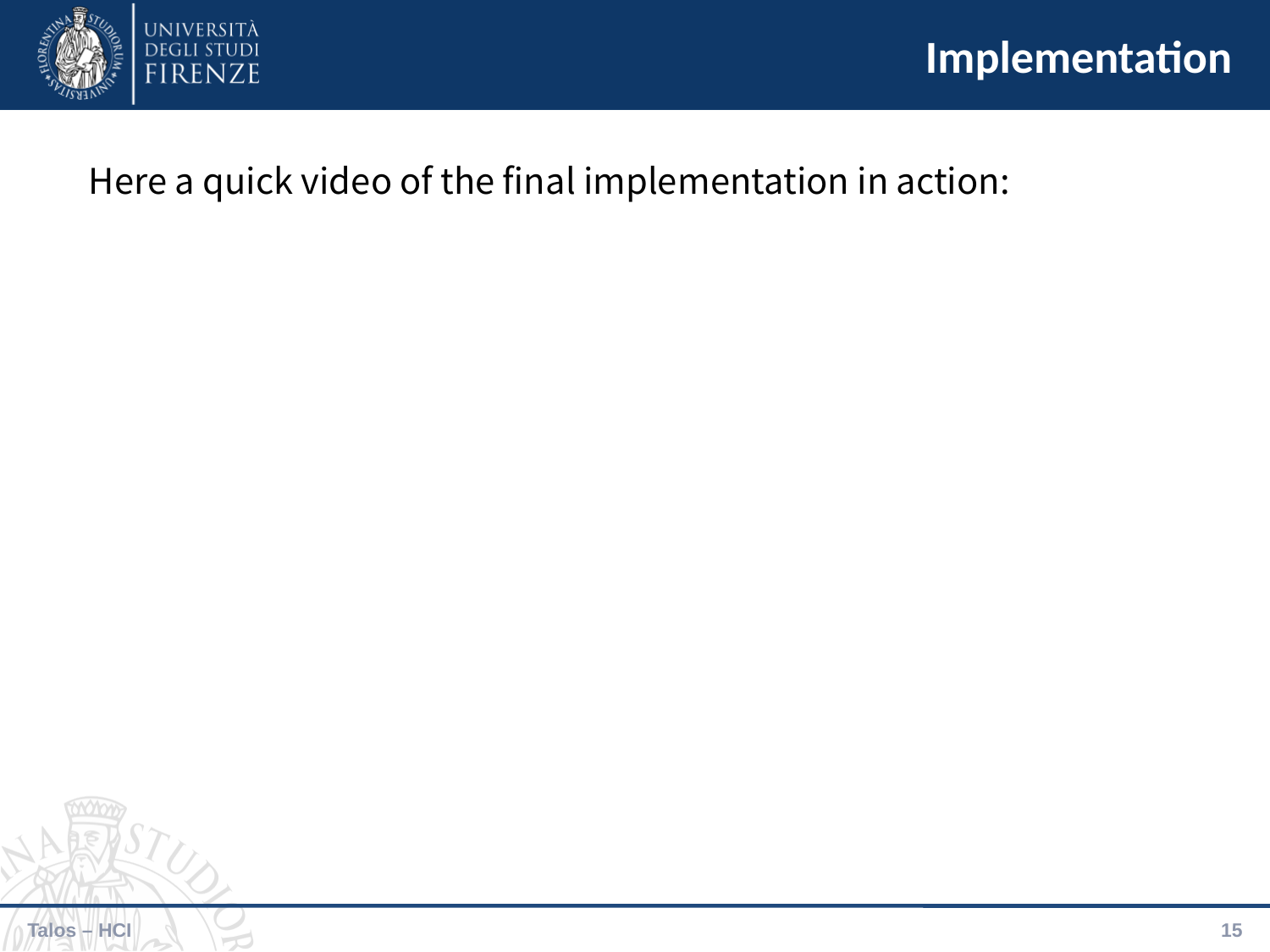

Implementation
Here a quick video of the final implementation in action:

Talos – HCI
15